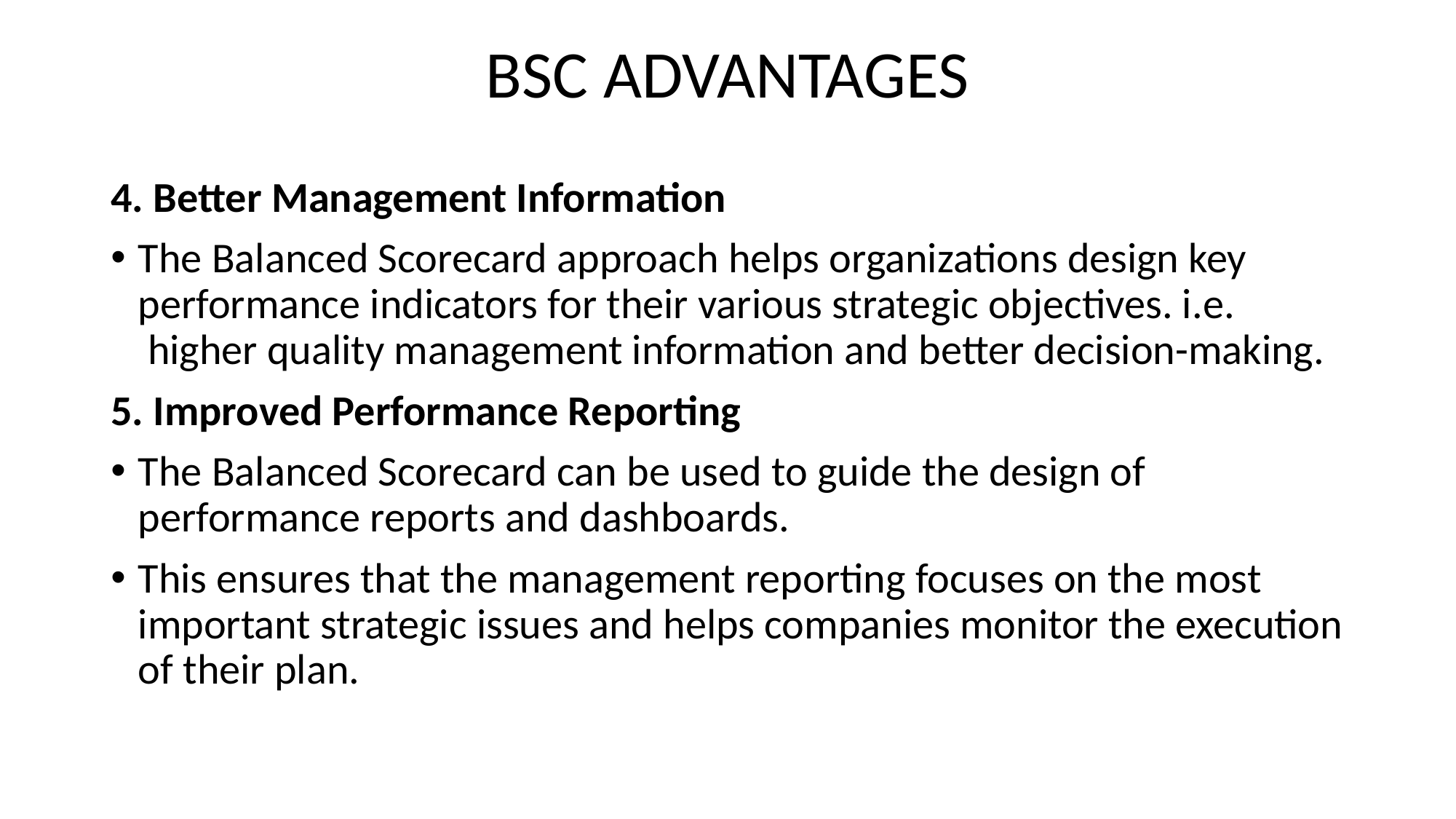

# BSC ADVANTAGES
4. Better Management Information
The Balanced Scorecard approach helps organizations design key performance indicators for their various strategic objectives. i.e.  higher quality management information and better decision-making.
5. Improved Performance Reporting
The Balanced Scorecard can be used to guide the design of performance reports and dashboards.
This ensures that the management reporting focuses on the most important strategic issues and helps companies monitor the execution of their plan.